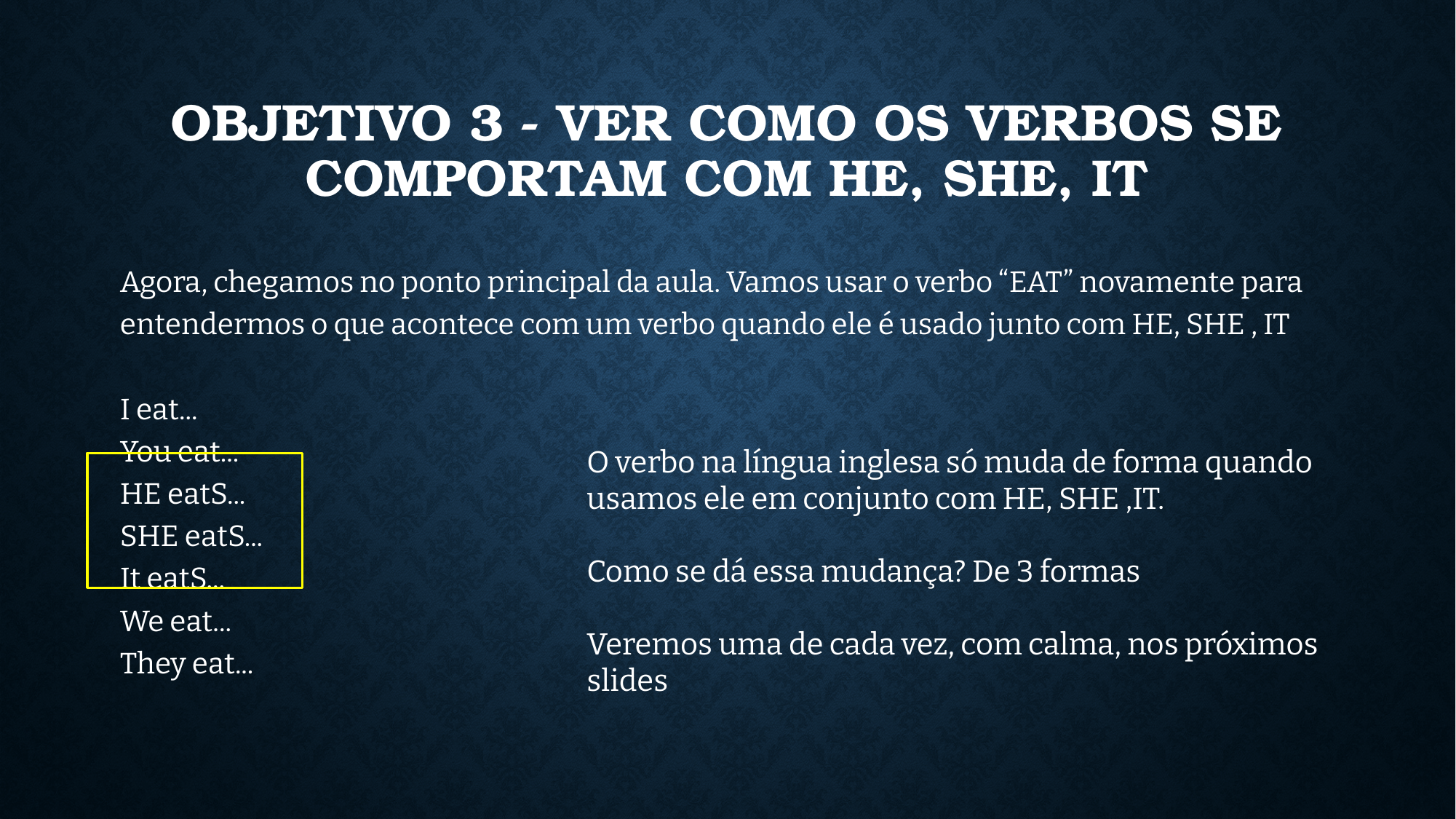

# Objetivo 3 - Ver como os verbos se comportam com HE, SHE, IT
Agora, chegamos no ponto principal da aula. Vamos usar o verbo “EAT” novamente para entendermos o que acontece com um verbo quando ele é usado junto com HE, SHE , IT
I eat...
You eat...
HE eatS...
SHE eatS...
It eatS...
We eat...
They eat...
O verbo na língua inglesa só muda de forma quando usamos ele em conjunto com HE, SHE ,IT.
Como se dá essa mudança? De 3 formas
Veremos uma de cada vez, com calma, nos próximos slides